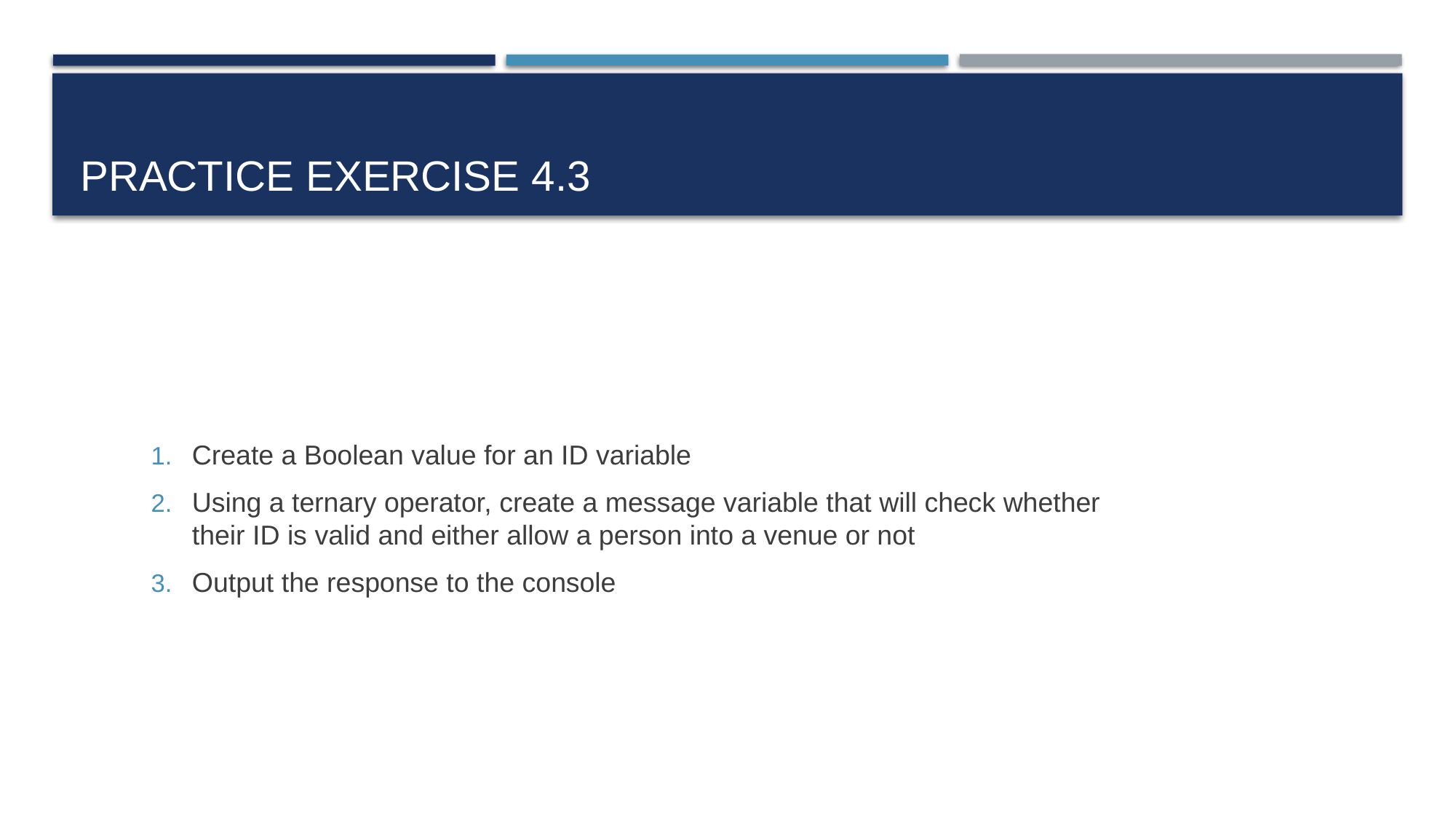

# Practice exercise 4.3
Create a Boolean value for an ID variable
Using a ternary operator, create a message variable that will check whether
their ID is valid and either allow a person into a venue or not
Output the response to the console